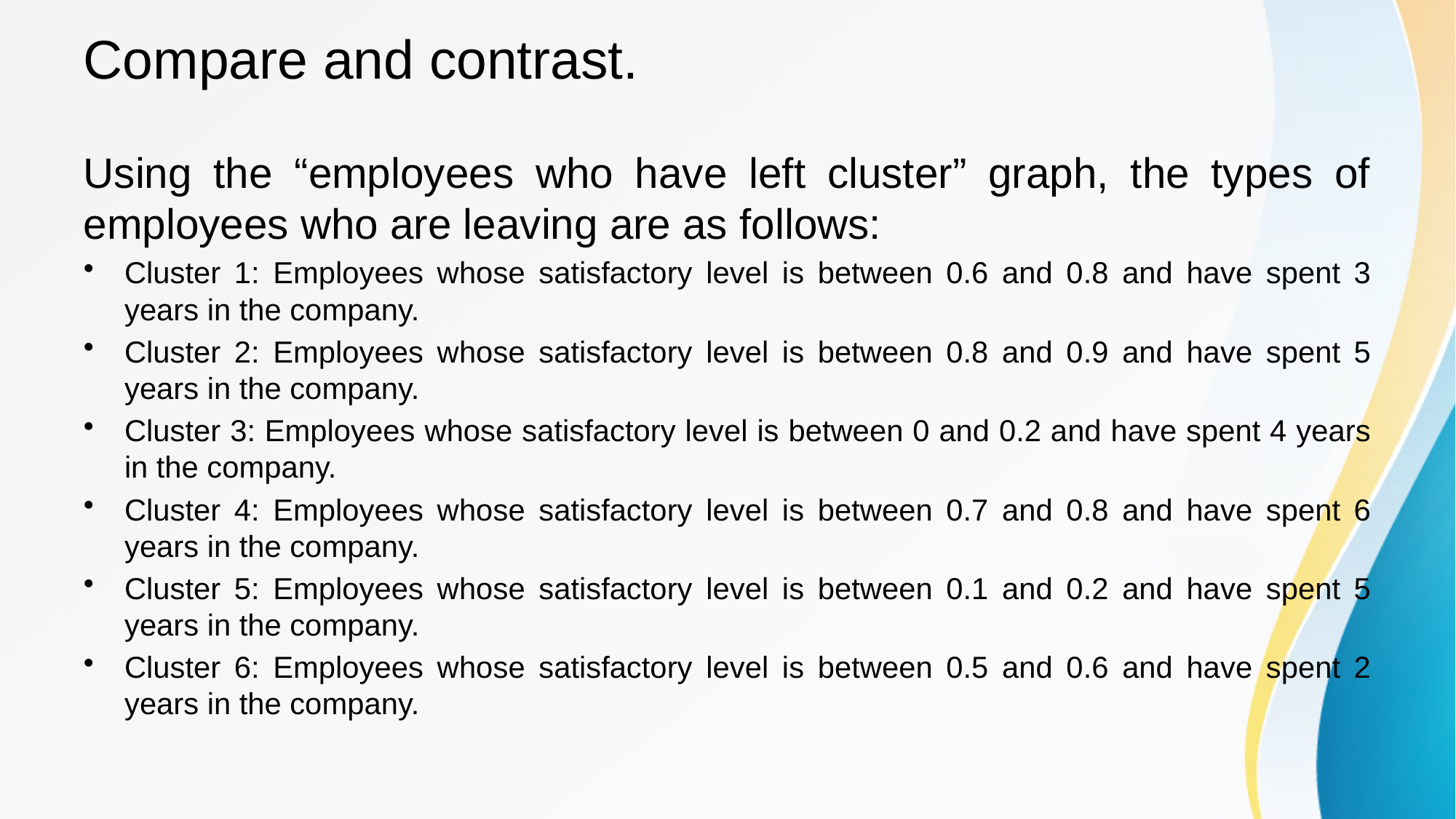

# Compare and contrast.
Using the “employees who have left cluster” graph, the types of employees who are leaving are as follows:
Cluster 1: Employees whose satisfactory level is between 0.6 and 0.8 and have spent 3 years in the company.
Cluster 2: Employees whose satisfactory level is between 0.8 and 0.9 and have spent 5 years in the company.
Cluster 3: Employees whose satisfactory level is between 0 and 0.2 and have spent 4 years in the company.
Cluster 4: Employees whose satisfactory level is between 0.7 and 0.8 and have spent 6 years in the company.
Cluster 5: Employees whose satisfactory level is between 0.1 and 0.2 and have spent 5 years in the company.
Cluster 6: Employees whose satisfactory level is between 0.5 and 0.6 and have spent 2 years in the company.